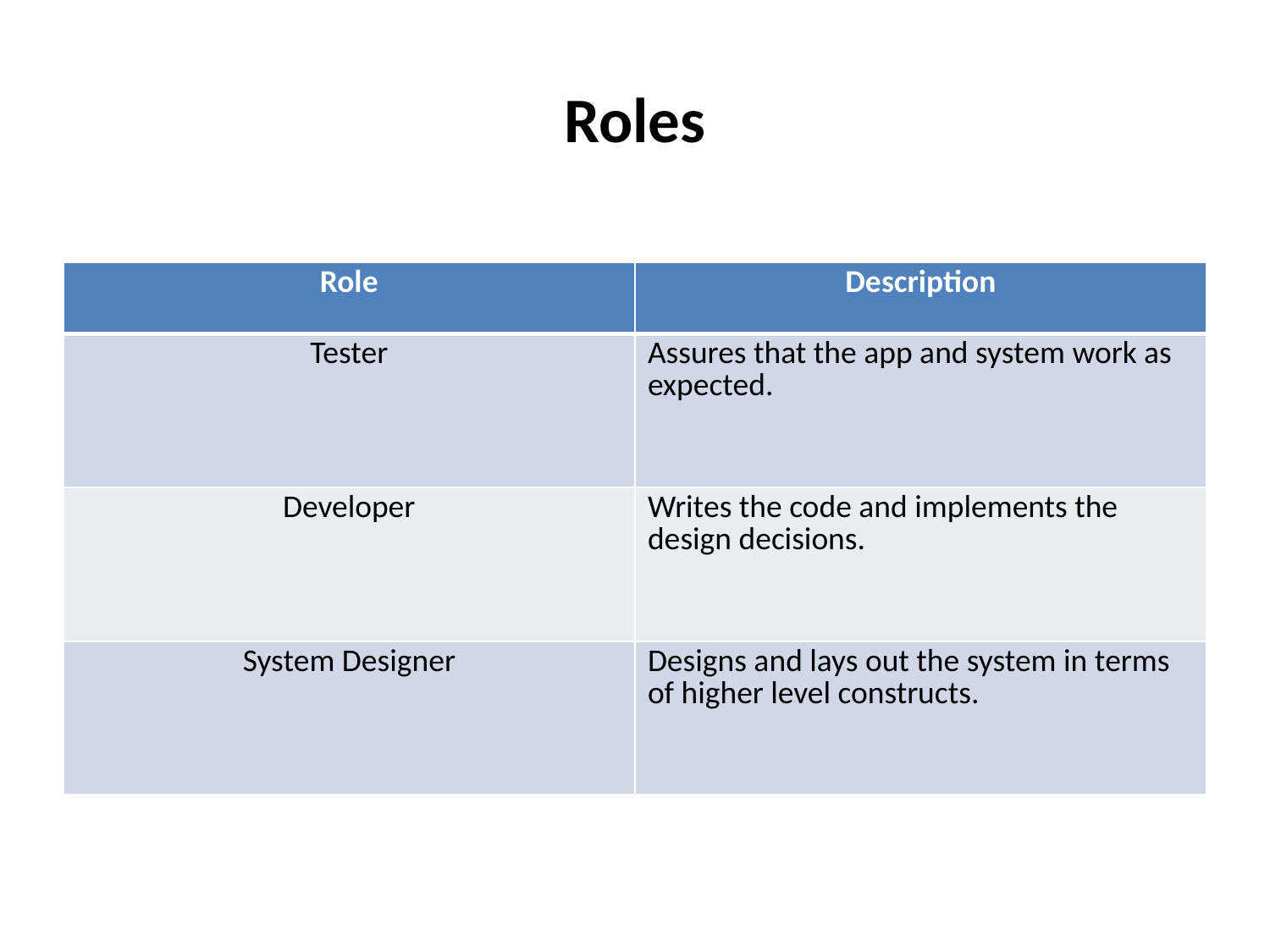

# Roles
| Role | Description |
| --- | --- |
| Tester | Assures that the app and system work as expected. |
| Developer | Writes the code and implements the design decisions. |
| System Designer | Designs and lays out the system in terms of higher level constructs. |